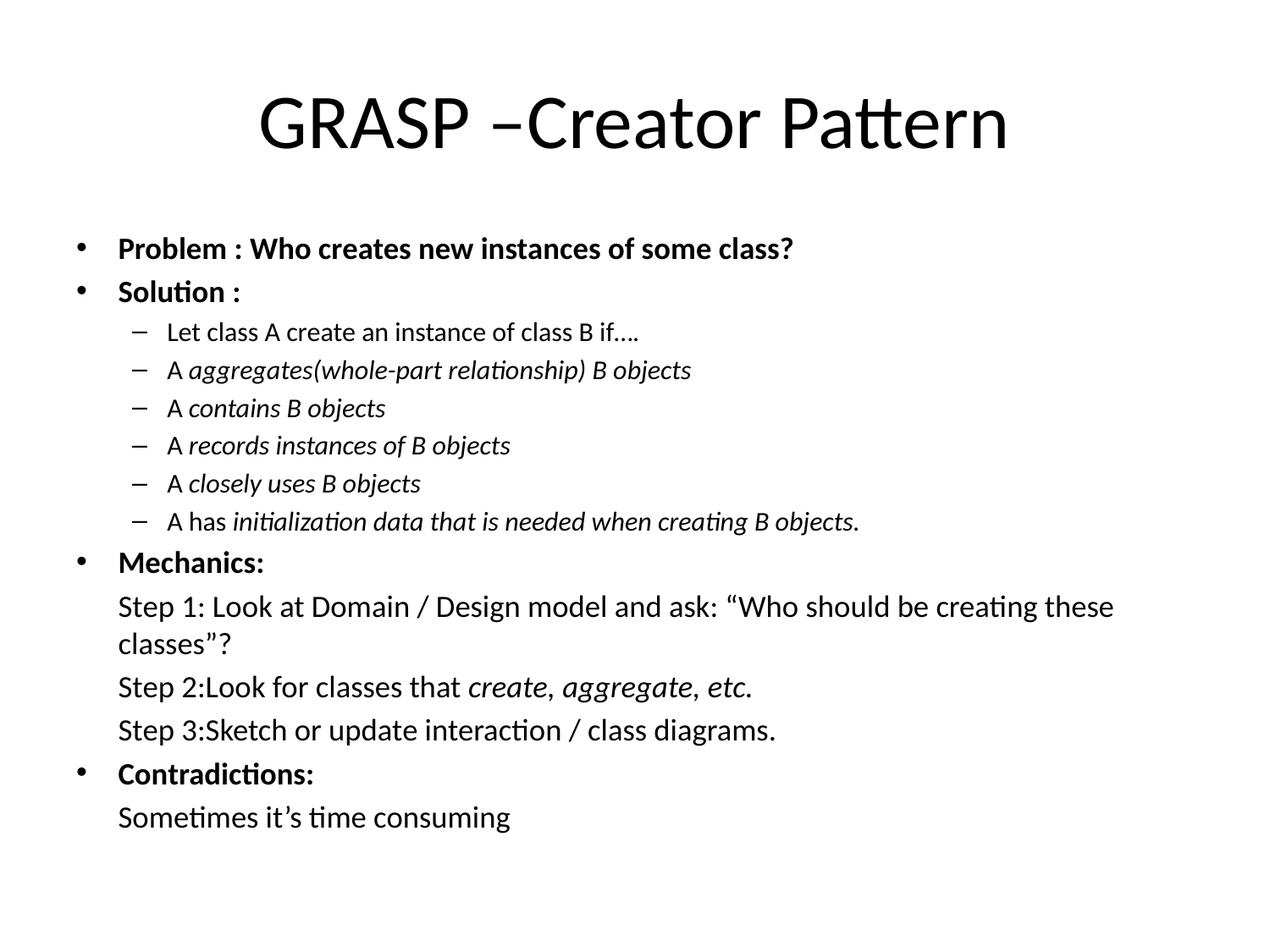

# GRASP –Creator Pattern
Problem : Who creates new instances of some class?
Solution :
Let class A create an instance of class B if….
A aggregates(whole-part relationship) B objects
A contains B objects
A records instances of B objects
A closely uses B objects
A has initialization data that is needed when creating B objects.
Mechanics:
	Step 1: Look at Domain / Design model and ask: “Who should be creating these classes”?
	Step 2:Look for classes that create, aggregate, etc.
	Step 3:Sketch or update interaction / class diagrams.
Contradictions:
	Sometimes it’s time consuming